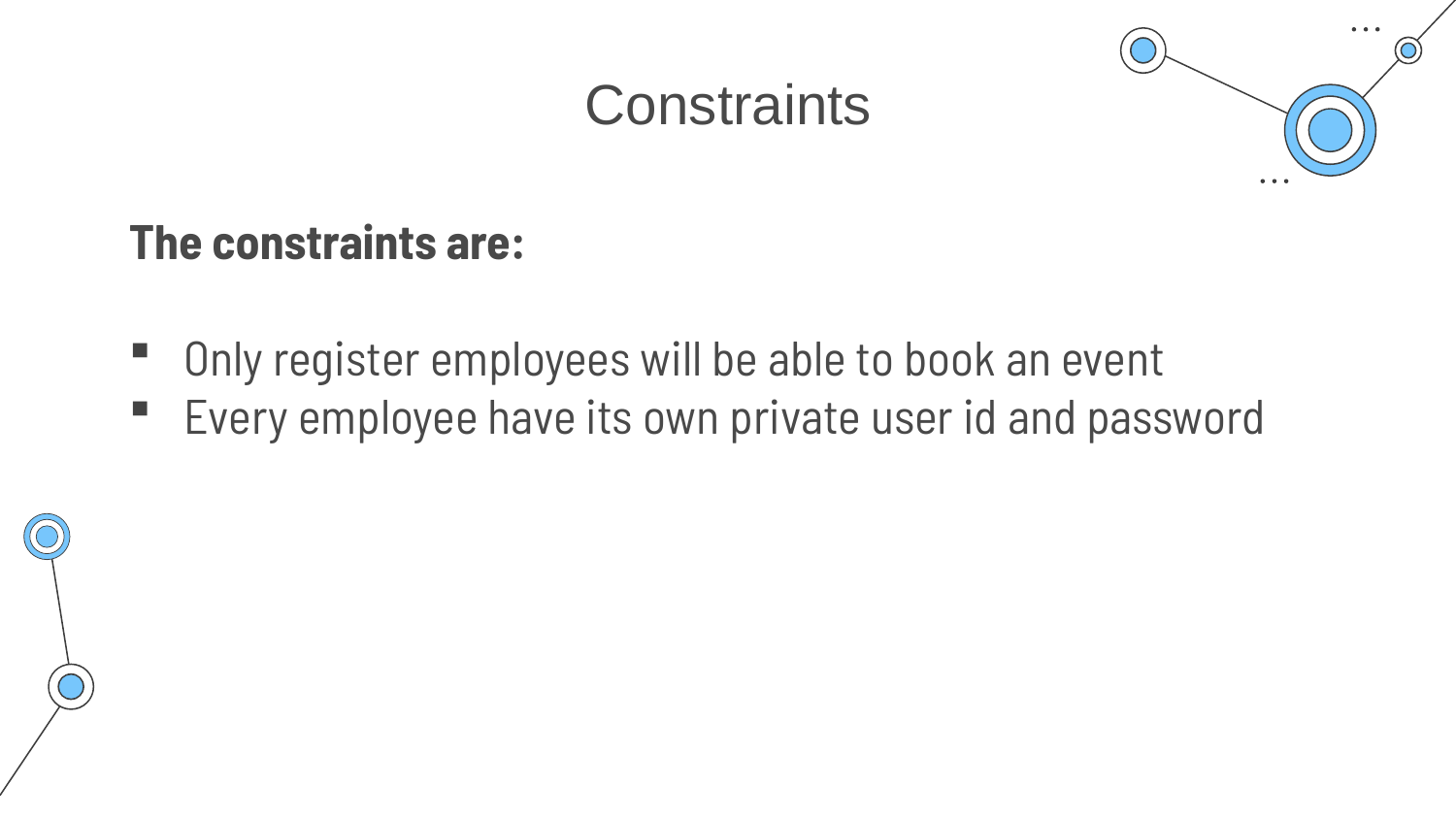

# Constraints
The constraints are:

Only register employees will be able to book an event
Every employee have its own private user id and password